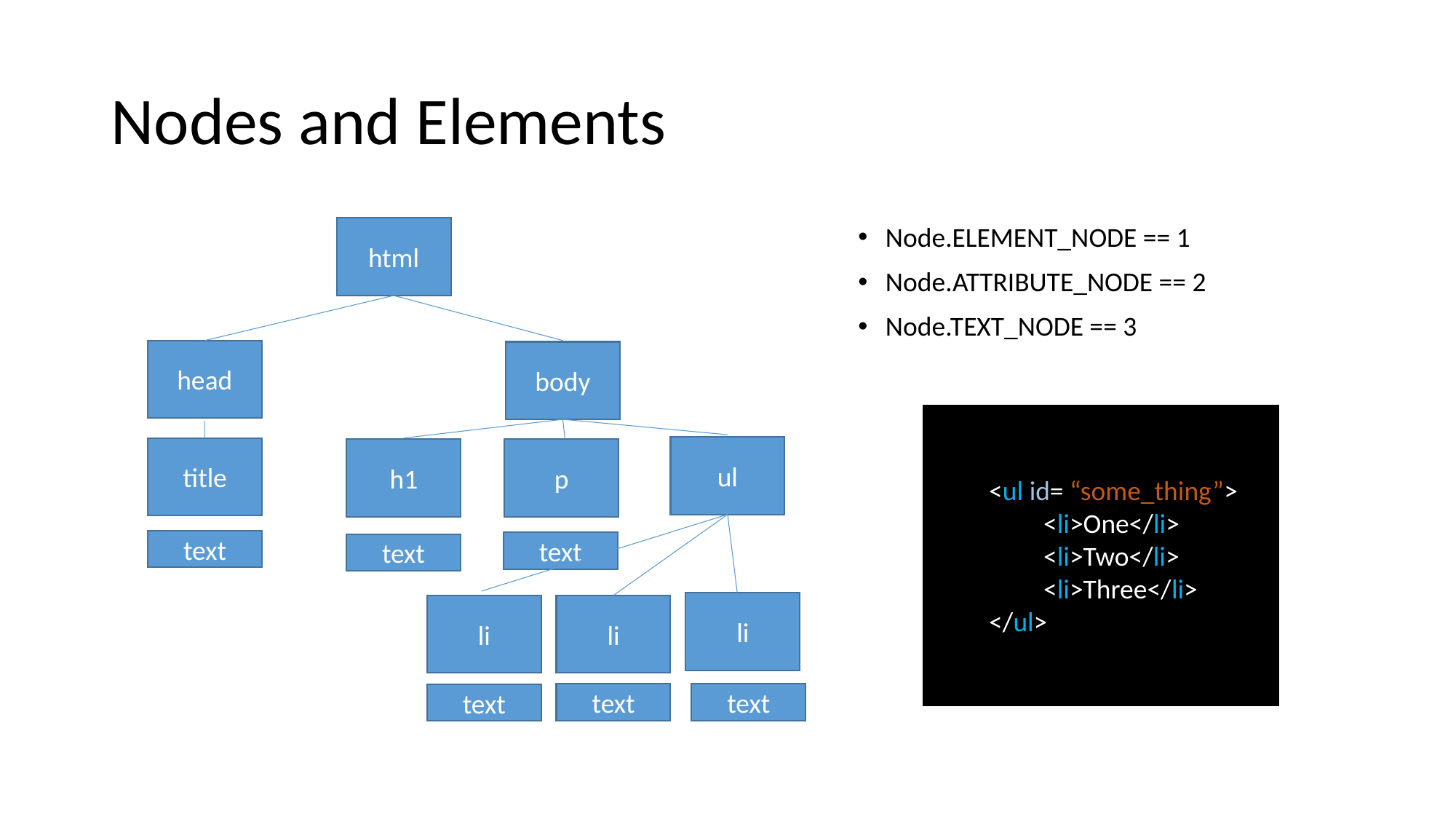

# Nodes and Elements
html
Node.ELEMENT_NODE == 1
Node.ATTRIBUTE_NODE == 2
Node.TEXT_NODE == 3
head
body
<ul id= “some_thing”>
<li>One</li>
<li>Two</li>
<li>Three</li>
</ul>
ul
title
h1
p
text
text
text
li
li
li
text
text
text